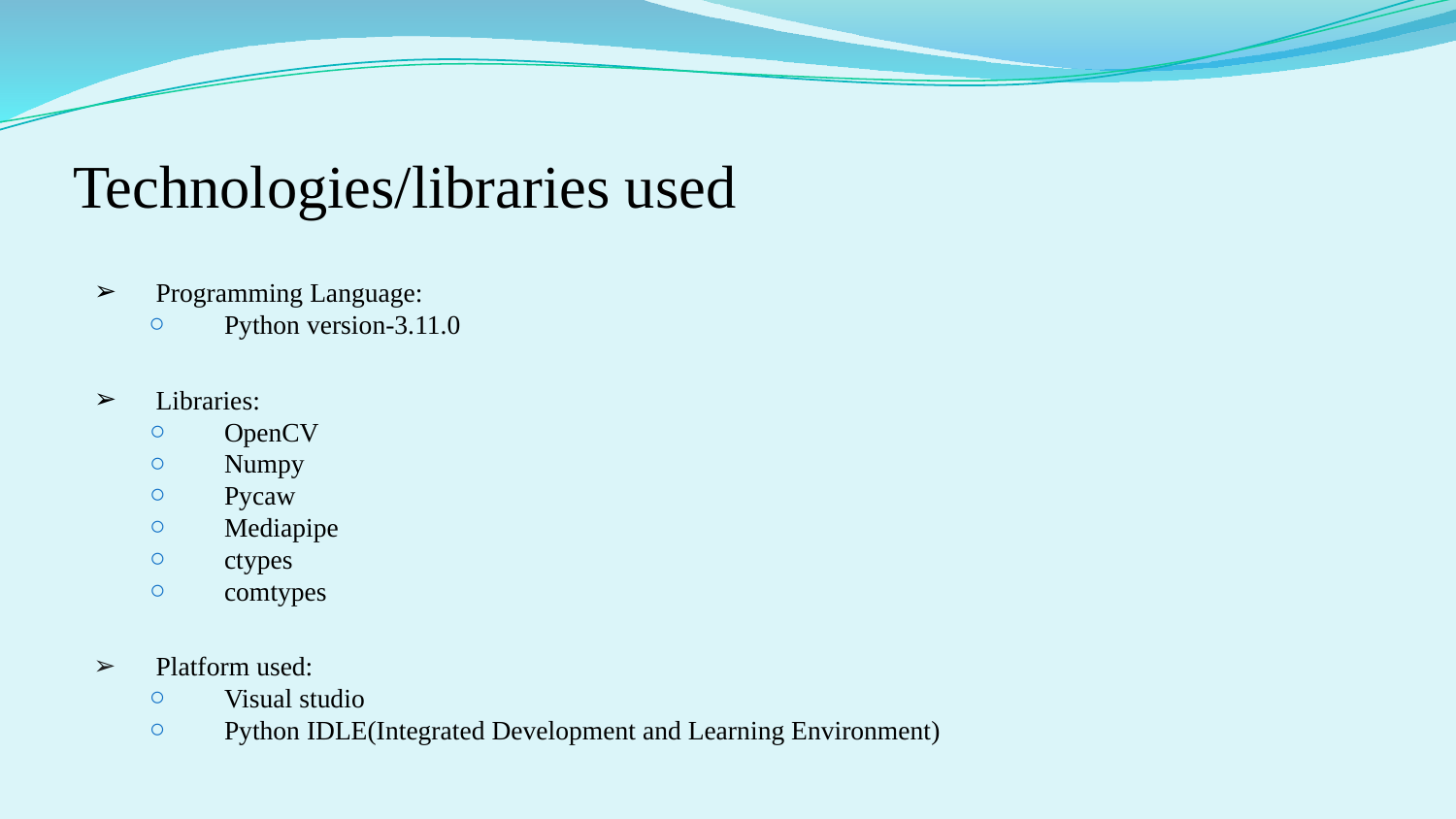

# Technologies/libraries used

Programming Language:
Python version-3.11.0

Libraries:
OpenCV
Numpy
Pycaw
Mediapipe
ctypes
comtypes

Platform used:
Visual studio
Python IDLE(Integrated Development and Learning Environment)